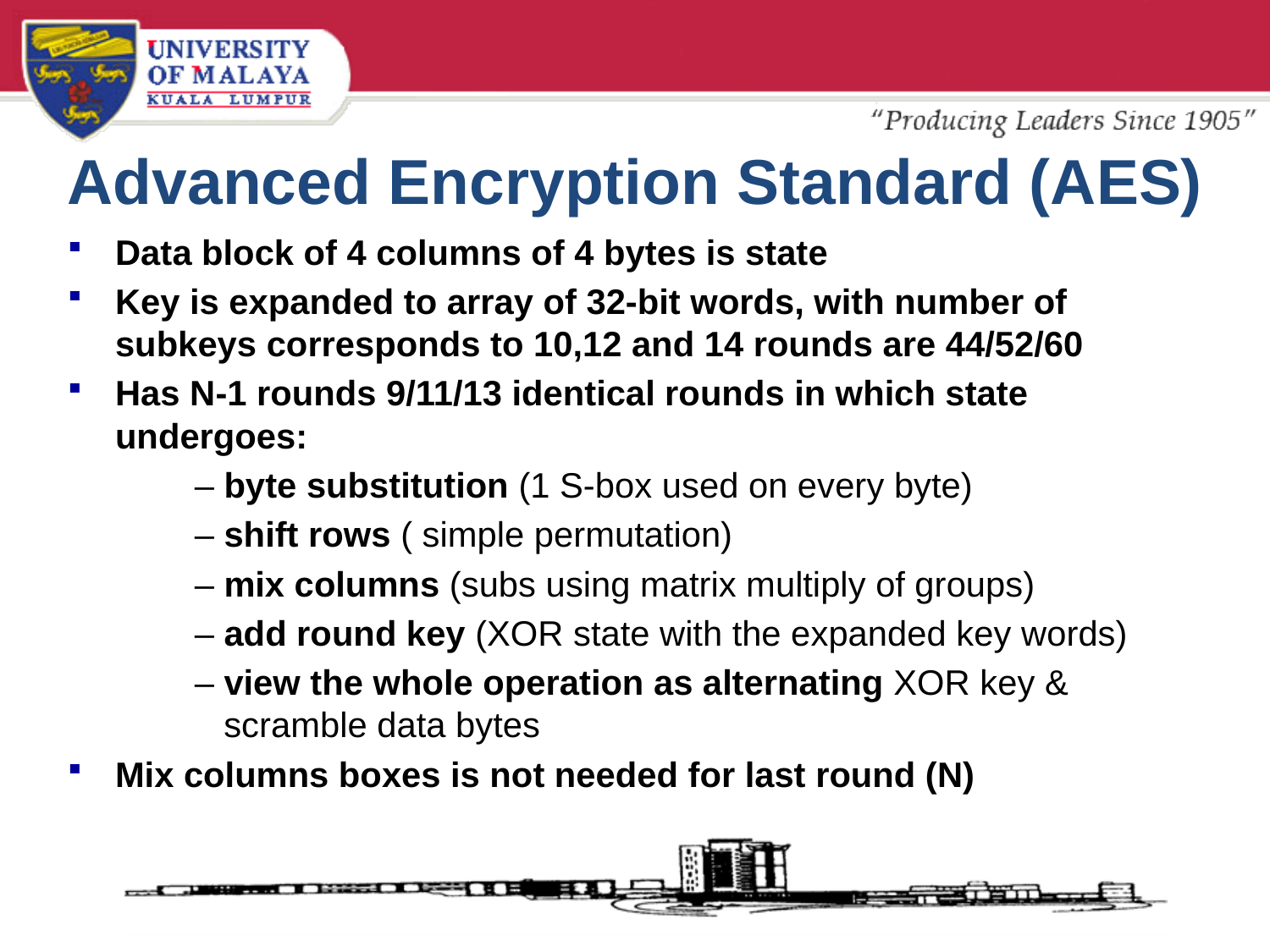

# Advanced Encryption Standard (AES)
Data block of 4 columns of 4 bytes is state
Key is expanded to array of 32-bit words, with number of subkeys corresponds to 10,12 and 14 rounds are 44/52/60
Has N-1 rounds 9/11/13 identical rounds in which state undergoes:
	– byte substitution (1 S-box used on every byte)
	– shift rows ( simple permutation)
	– mix columns (subs using matrix multiply of groups)
	– add round key (XOR state with the expanded key words)
	– view the whole operation as alternating XOR key & 	 	 	   scramble data bytes
Mix columns boxes is not needed for last round (N)